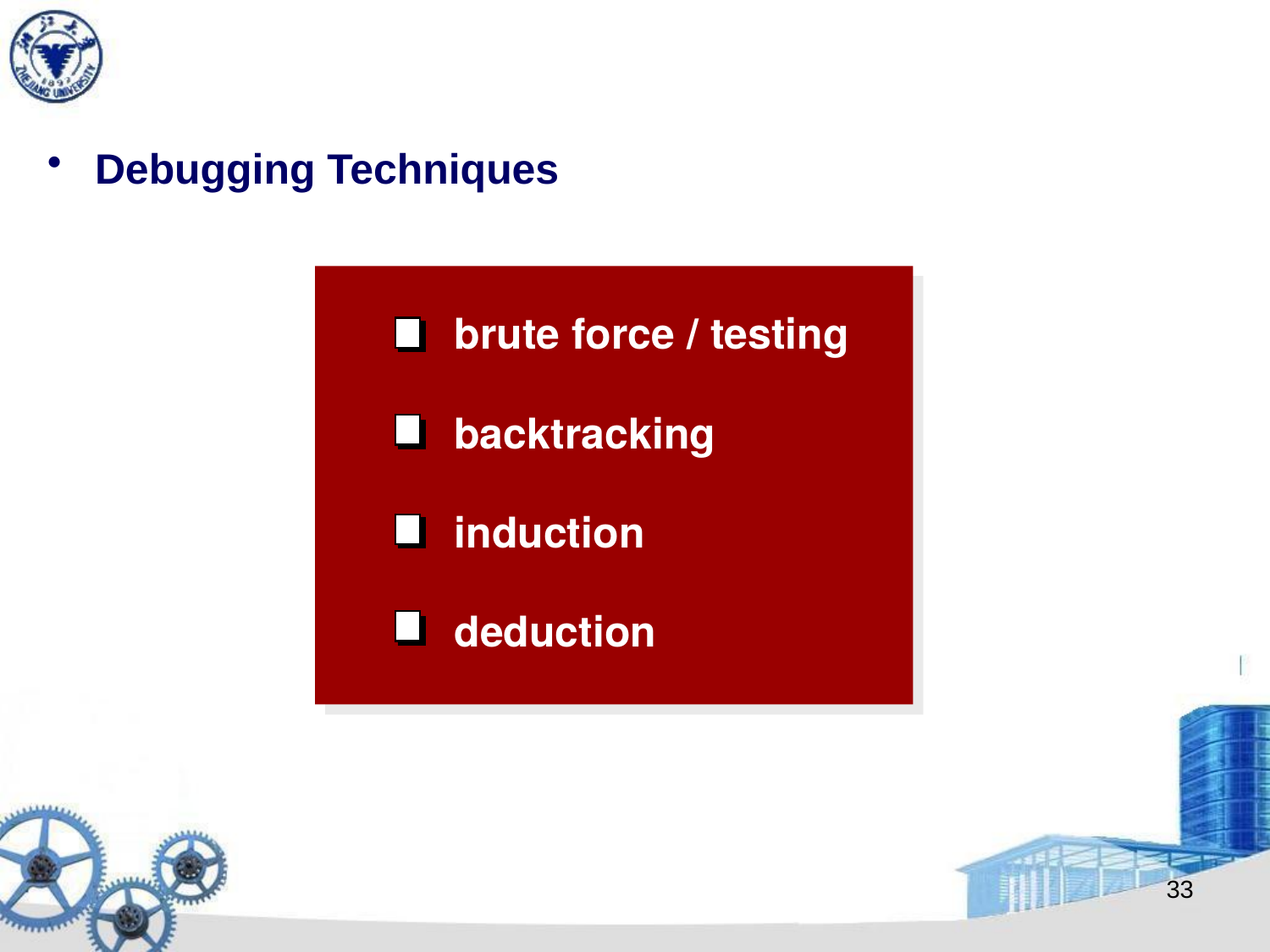

Debugging Techniques

brute force / testing

backtracking

induction

deduction

33